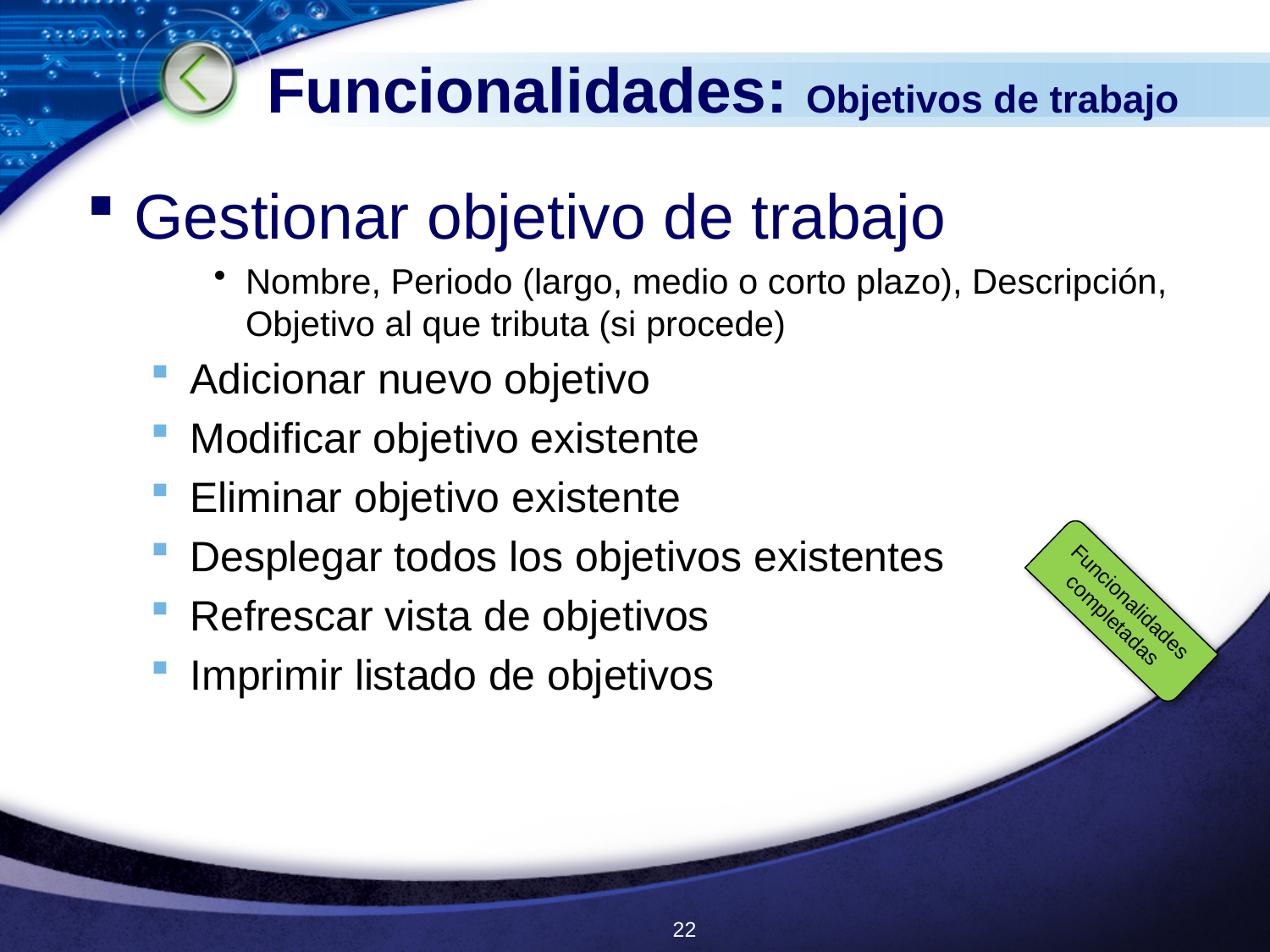

# Funcionalidades: Objetivos de trabajo
Gestionar objetivo de trabajo
Nombre, Periodo (largo, medio o corto plazo), Descripción, Objetivo al que tributa (si procede)
Adicionar nuevo objetivo
Modificar objetivo existente
Eliminar objetivo existente
Desplegar todos los objetivos existentes
Refrescar vista de objetivos
Imprimir listado de objetivos
Funcionalidades
completadas
22